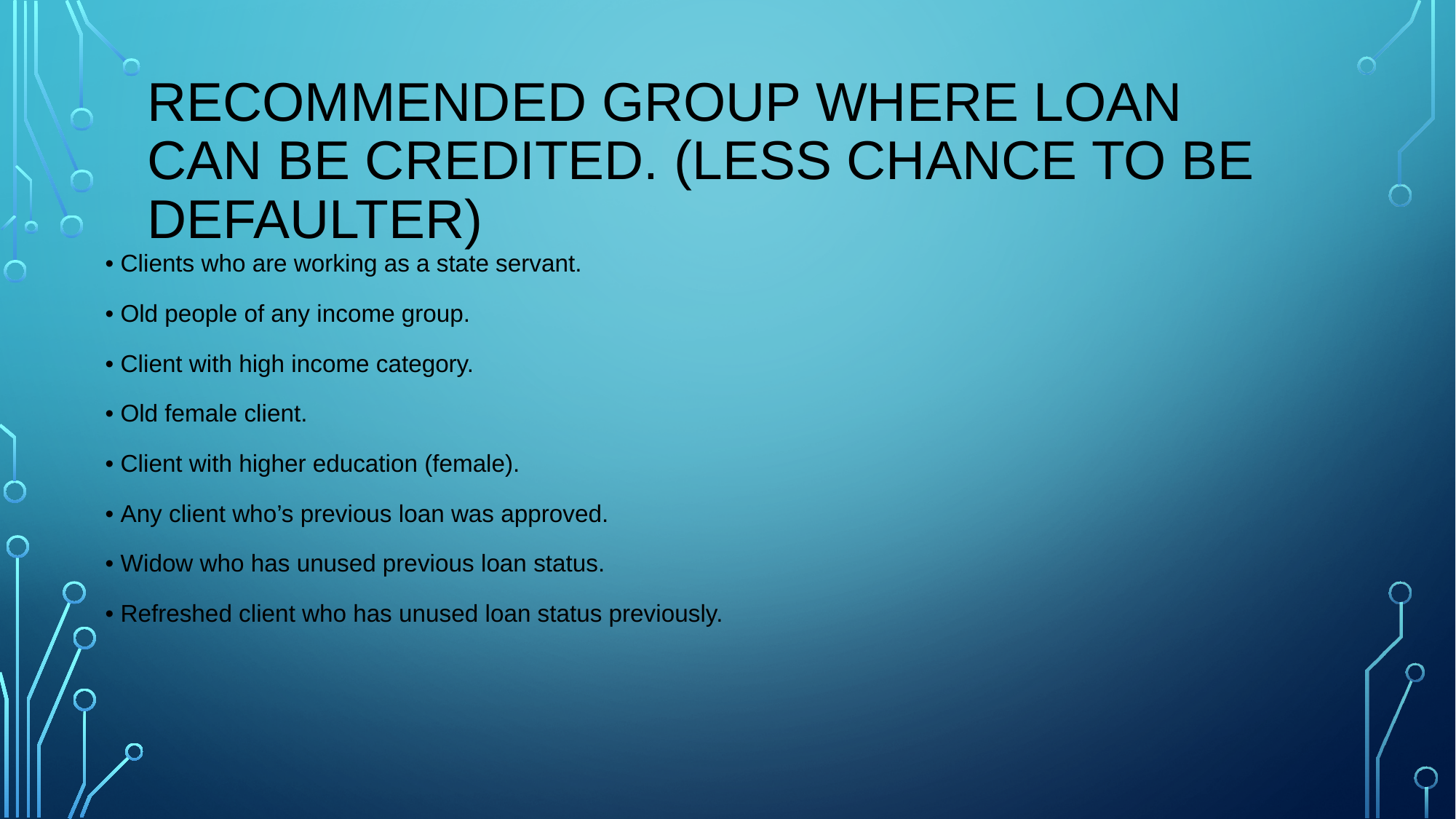

# Recommended group where loan can be credited. (Less chance to be defaulter)
• Clients who are working as a state servant.
• Old people of any income group.
• Client with high income category.
• Old female client.
• Client with higher education (female).
• Any client who’s previous loan was approved.
• Widow who has unused previous loan status.
• Refreshed client who has unused loan status previously.